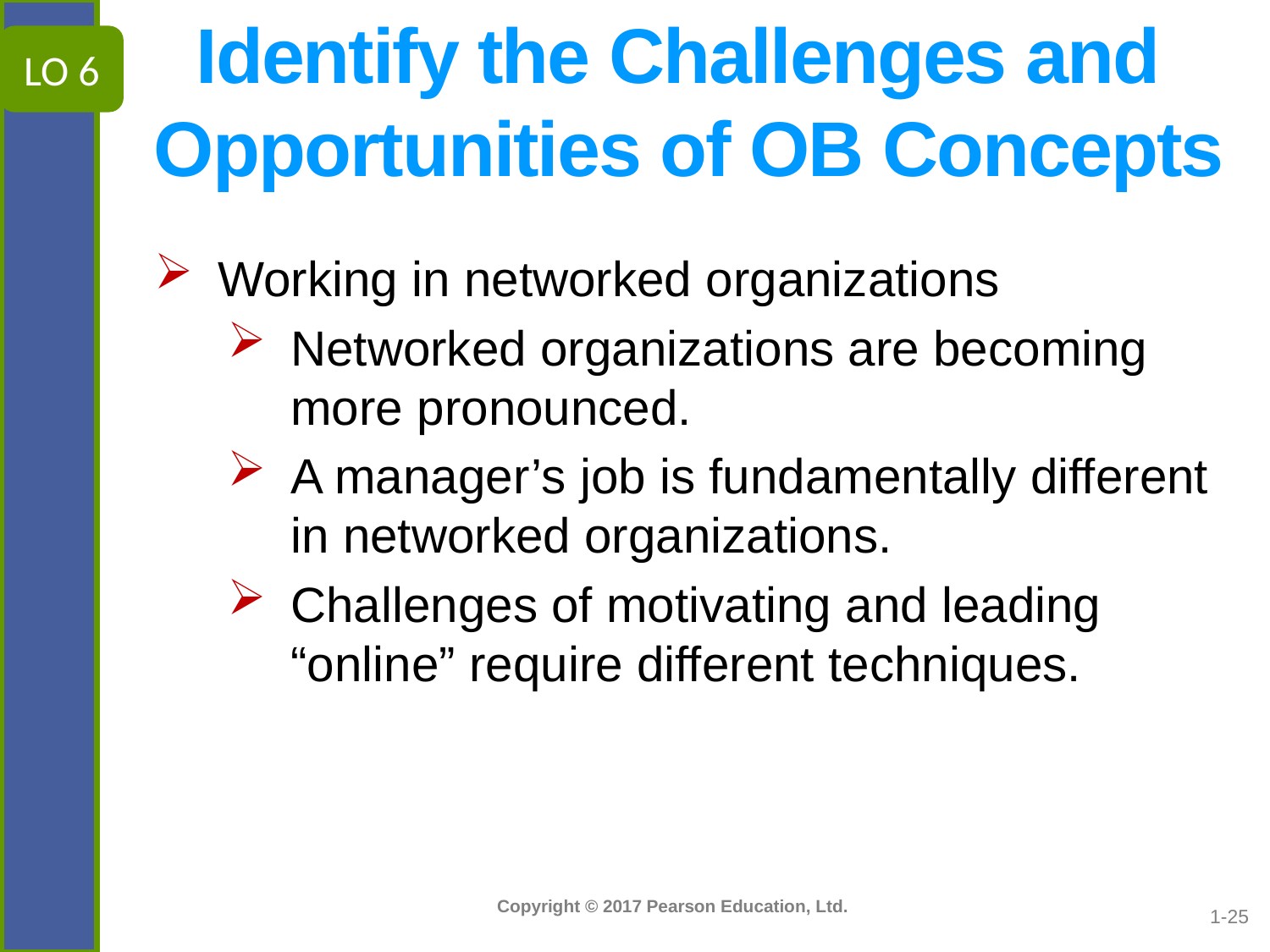

# Identify the Challenges and Opportunities of OB Concepts
LO 6
Working in networked organizations
Networked organizations are becoming more pronounced.
A manager’s job is fundamentally different in networked organizations.
Challenges of motivating and leading “online” require different techniques.

1-25